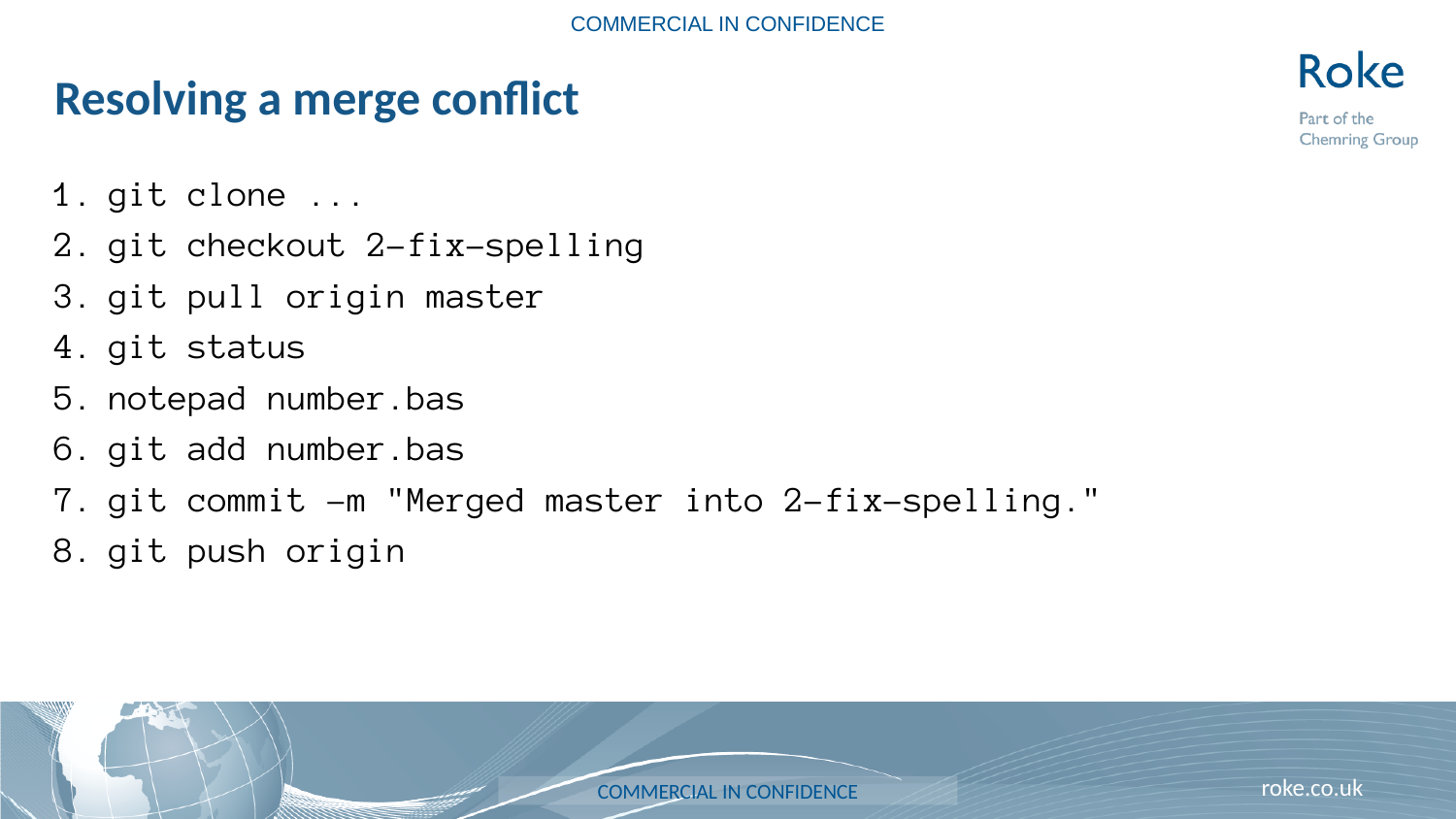

COMMERCIAL IN CONFIDENCE
# Resolving a merge conflict
git clone ...
git checkout 2-fix-spelling
git pull origin master
git status
notepad number.bas
git add number.bas
git commit –m "Merged master into 2-fix-spelling."
git push origin

COMMERCIAL IN CONFIDENCE